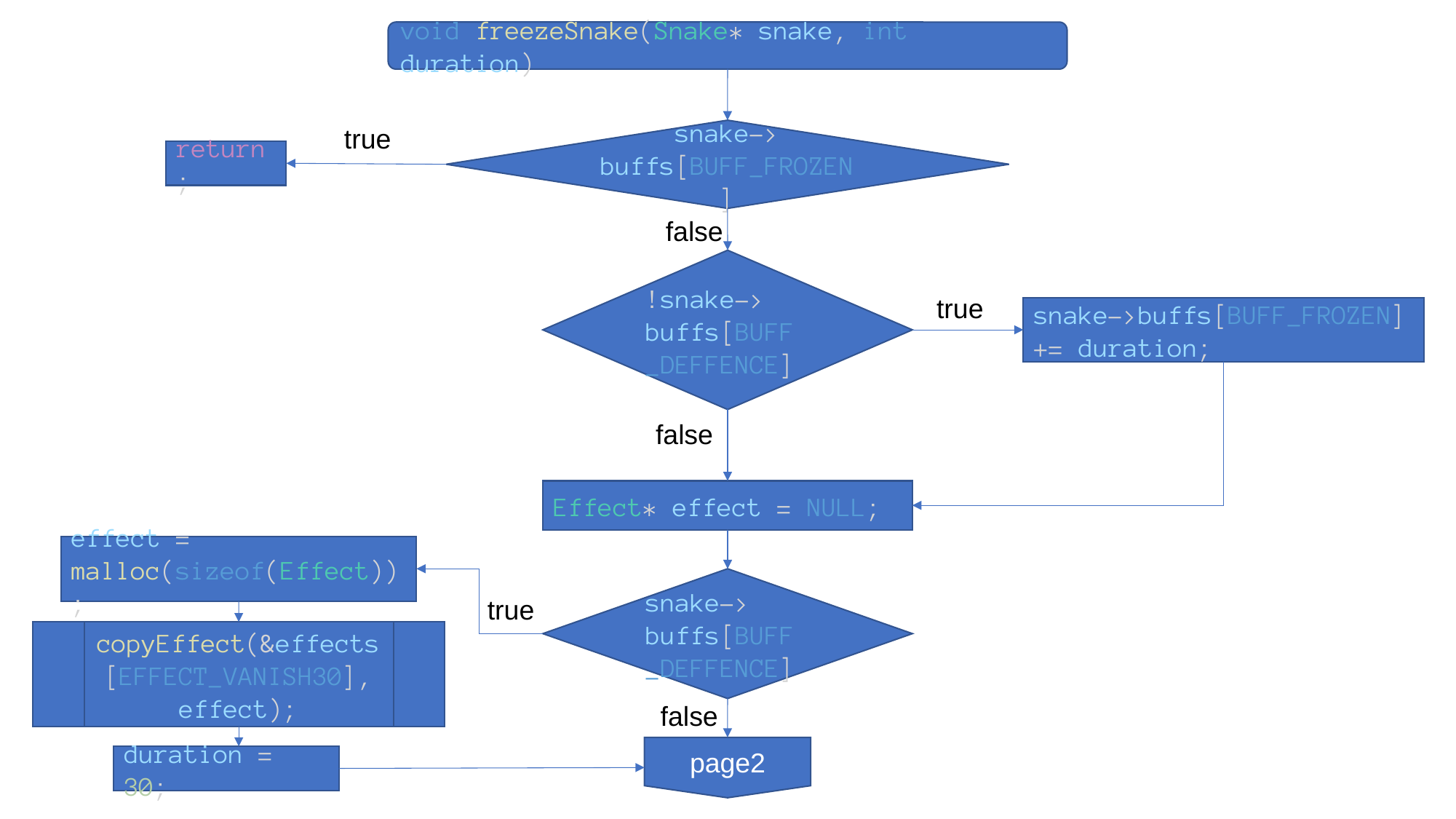

void freezeSnake(Snake* snake, int duration)
true
snake->
buffs[BUFF_FROZEN]
return;
false
!snake->
buffs[BUFF_DEFFENCE]
true
snake->buffs[BUFF_FROZEN] += duration;
false
Effect* effect = NULL;
effect = malloc(sizeof(Effect));
snake->
buffs[BUFF_DEFFENCE]
true
copyEffect(&effects[EFFECT_VANISH30], effect);
false
page2
duration = 30;